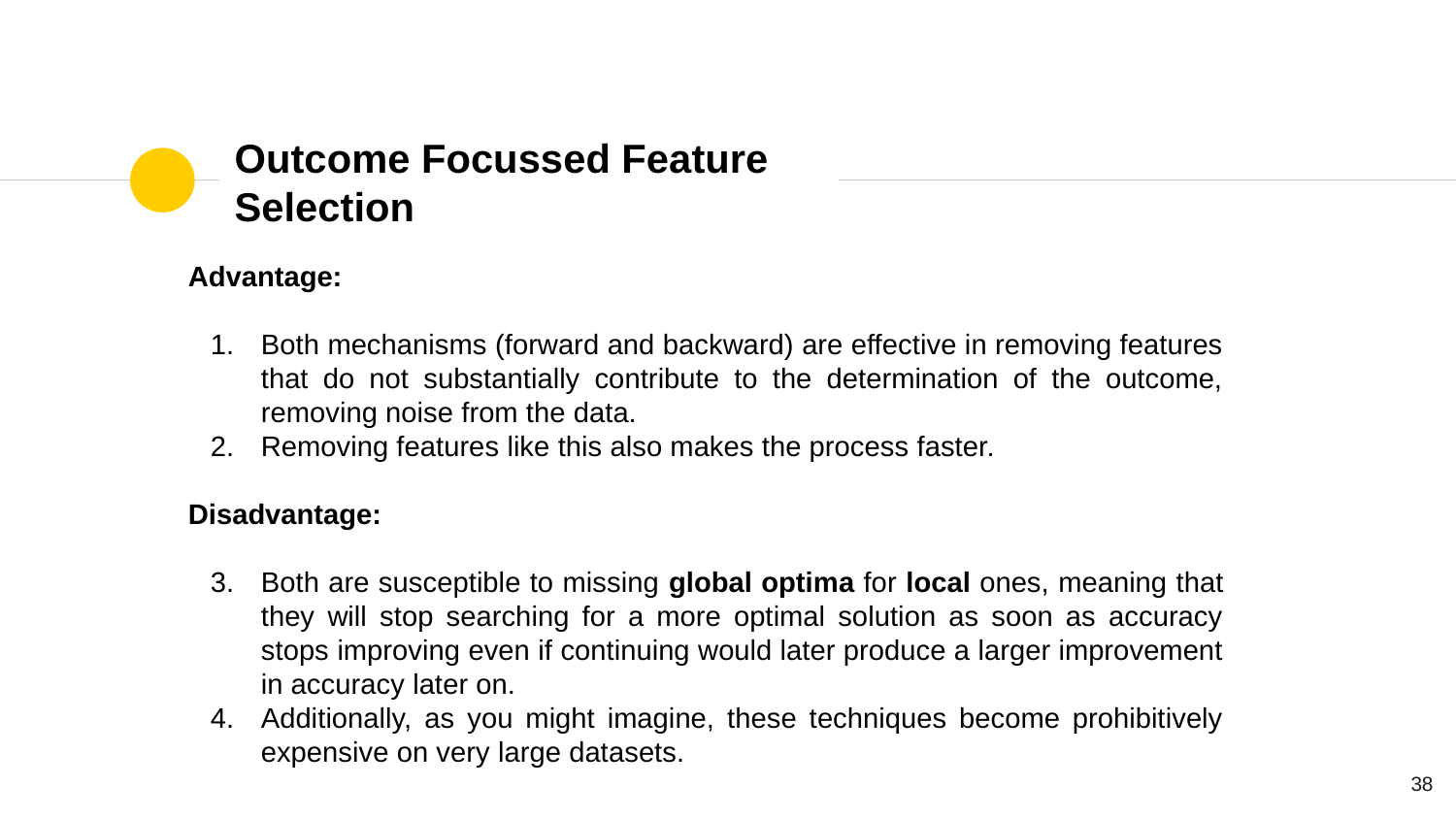

# Outcome Focussed Feature Selection
Advantage:

Both mechanisms (forward and backward) are effective in removing features that do not substantially contribute to the determination of the outcome, removing noise from the data.
Removing features like this also makes the process faster.

Disadvantage:

Both are susceptible to missing global optima for local ones, meaning that they will stop searching for a more optimal solution as soon as accuracy stops improving even if continuing would later produce a larger improvement in accuracy later on.
Additionally, as you might imagine, these techniques become prohibitively expensive on very large datasets.

38